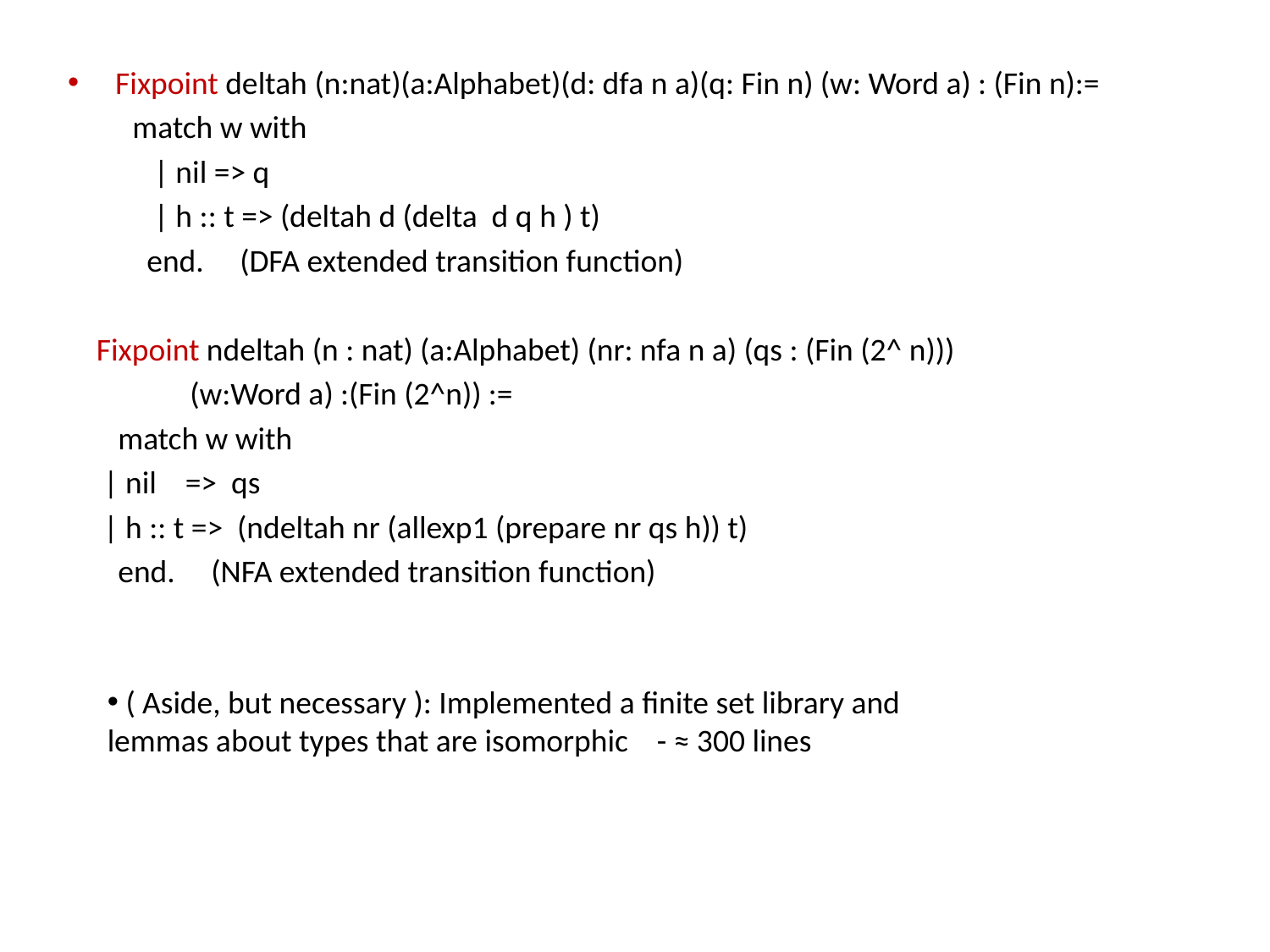

#
Fixpoint deltah (n:nat)(a:Alphabet)(d: dfa n a)(q: Fin n) (w: Word a) : (Fin n):=
         match w with
            | nil => q
            | h :: t => (deltah d (delta  d q h ) t)
           end.     (DFA extended transition function)

    Fixpoint ndeltah (n : nat) (a:Alphabet) (nr: nfa n a) (qs : (Fin (2^ n)))
                 (w:Word a) :(Fin (2^n)) :=
       match w with
     | nil    =>  qs
     | h :: t =>  (ndeltah nr (allexp1 (prepare nr qs h)) t)
       end.     (NFA extended transition function)
 ( Aside, but necessary ): Implemented a finite set library and lemmas about types that are isomorphic    - ≈ 300 lines